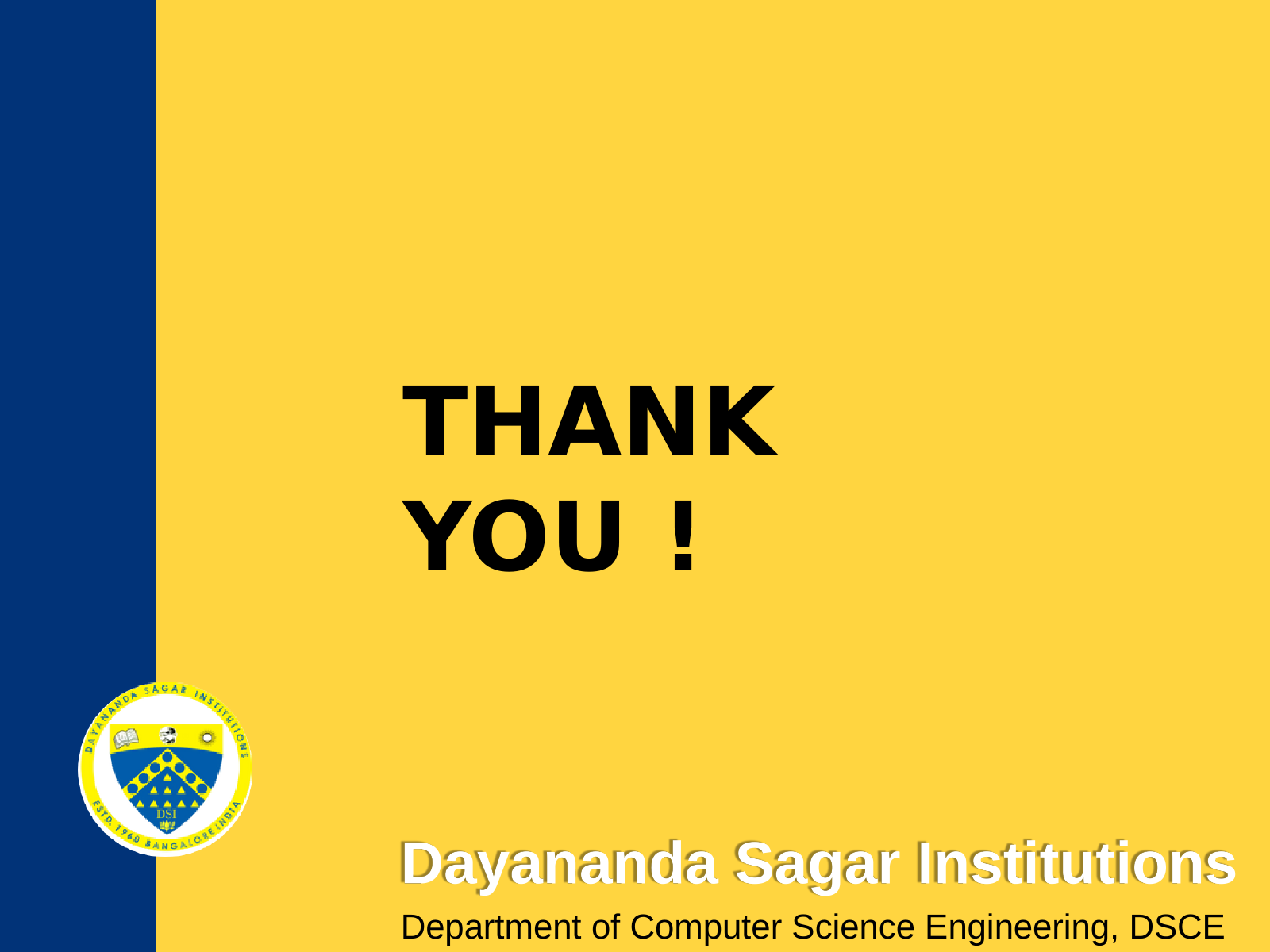

# THANK YOU !
Department of Computer Science Engineering, DSCE